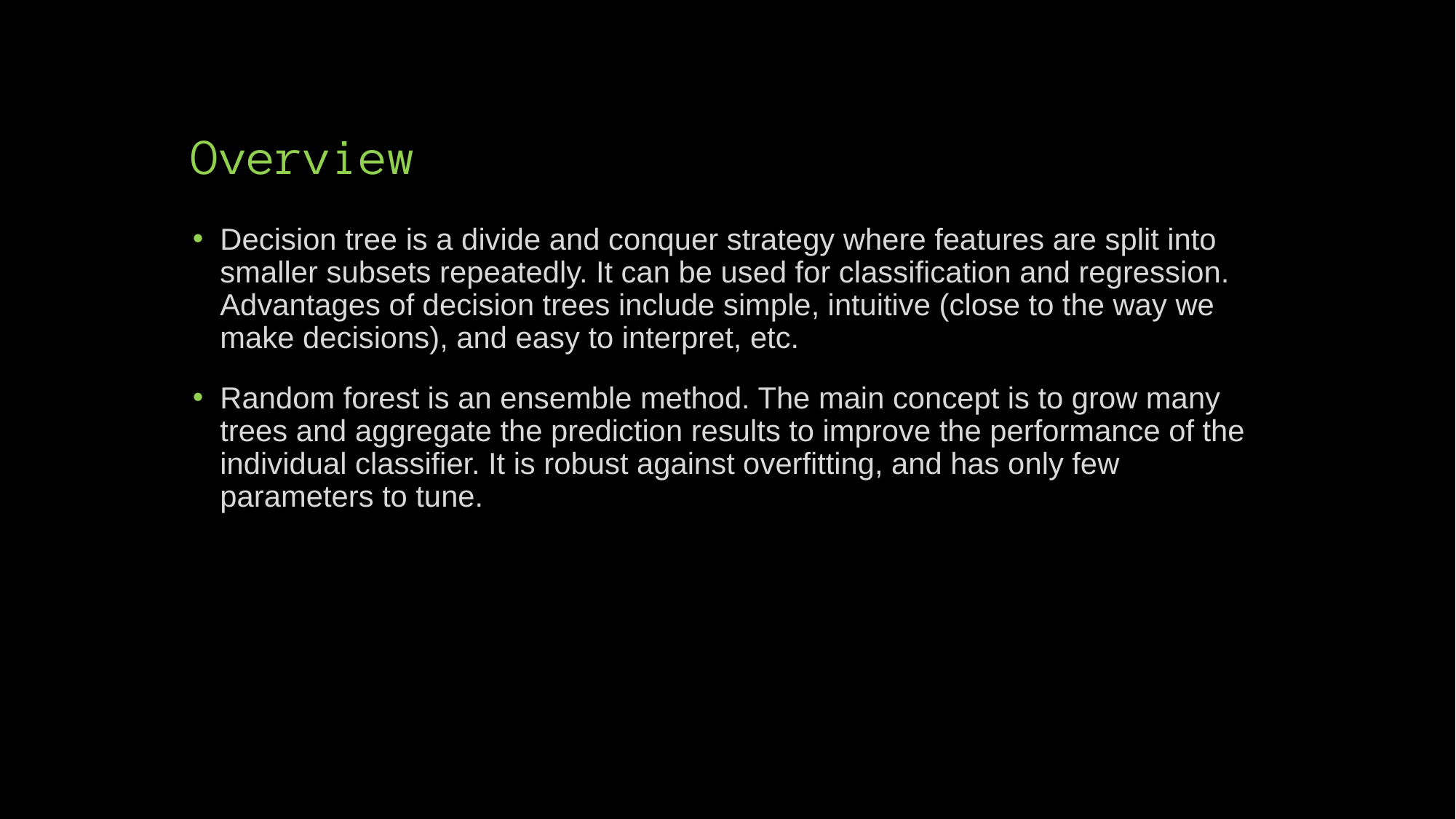

# Overview
Decision tree is a divide and conquer strategy where features are split into smaller subsets repeatedly. It can be used for classification and regression. Advantages of decision trees include simple, intuitive (close to the way we make decisions), and easy to interpret, etc.
Random forest is an ensemble method. The main concept is to grow many trees and aggregate the prediction results to improve the performance of the individual classifier. It is robust against overfitting, and has only few parameters to tune.